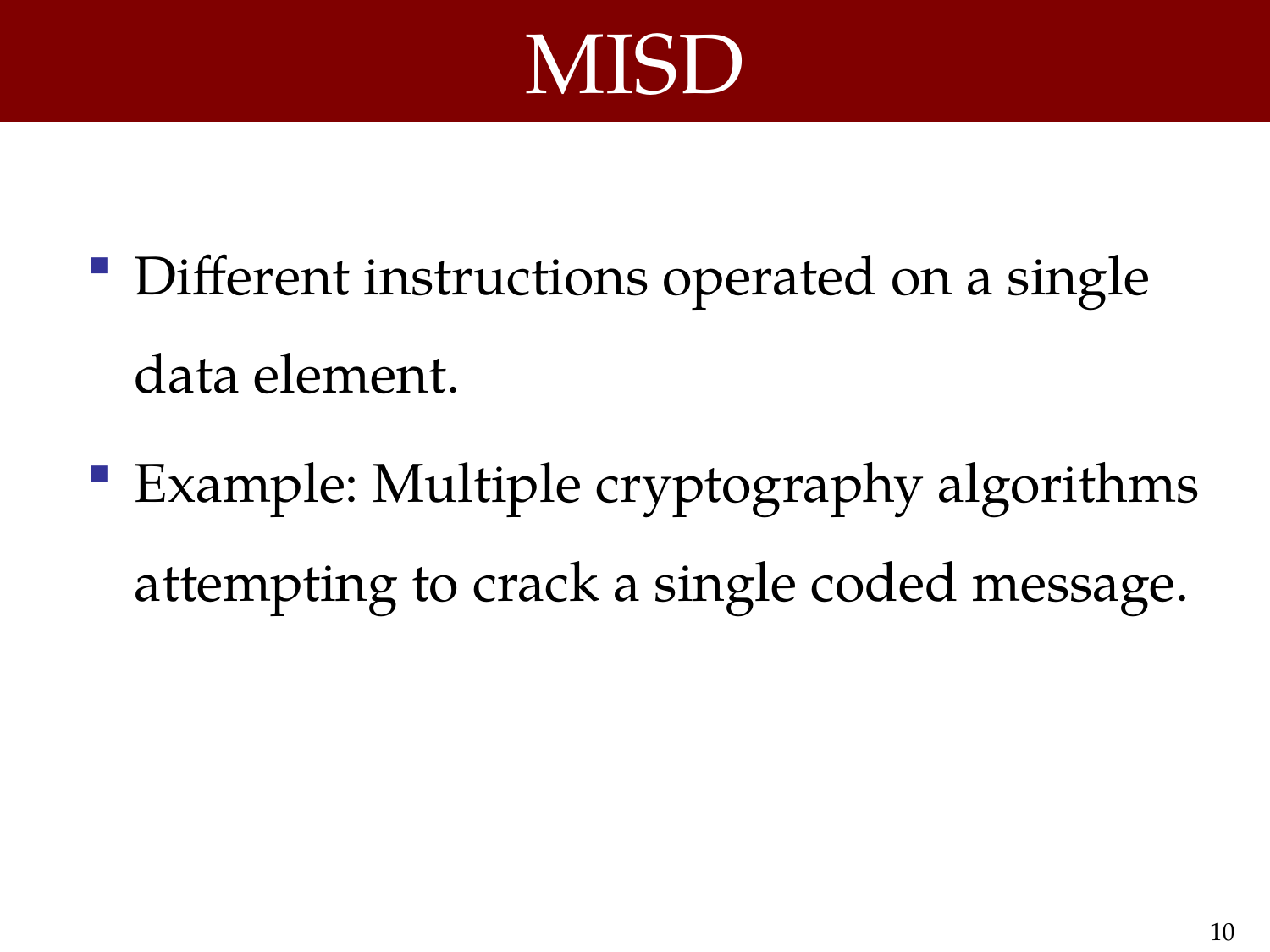

# MISD
Different instructions operated on a single data element.
Example: Multiple cryptography algorithms attempting to crack a single coded message.
10